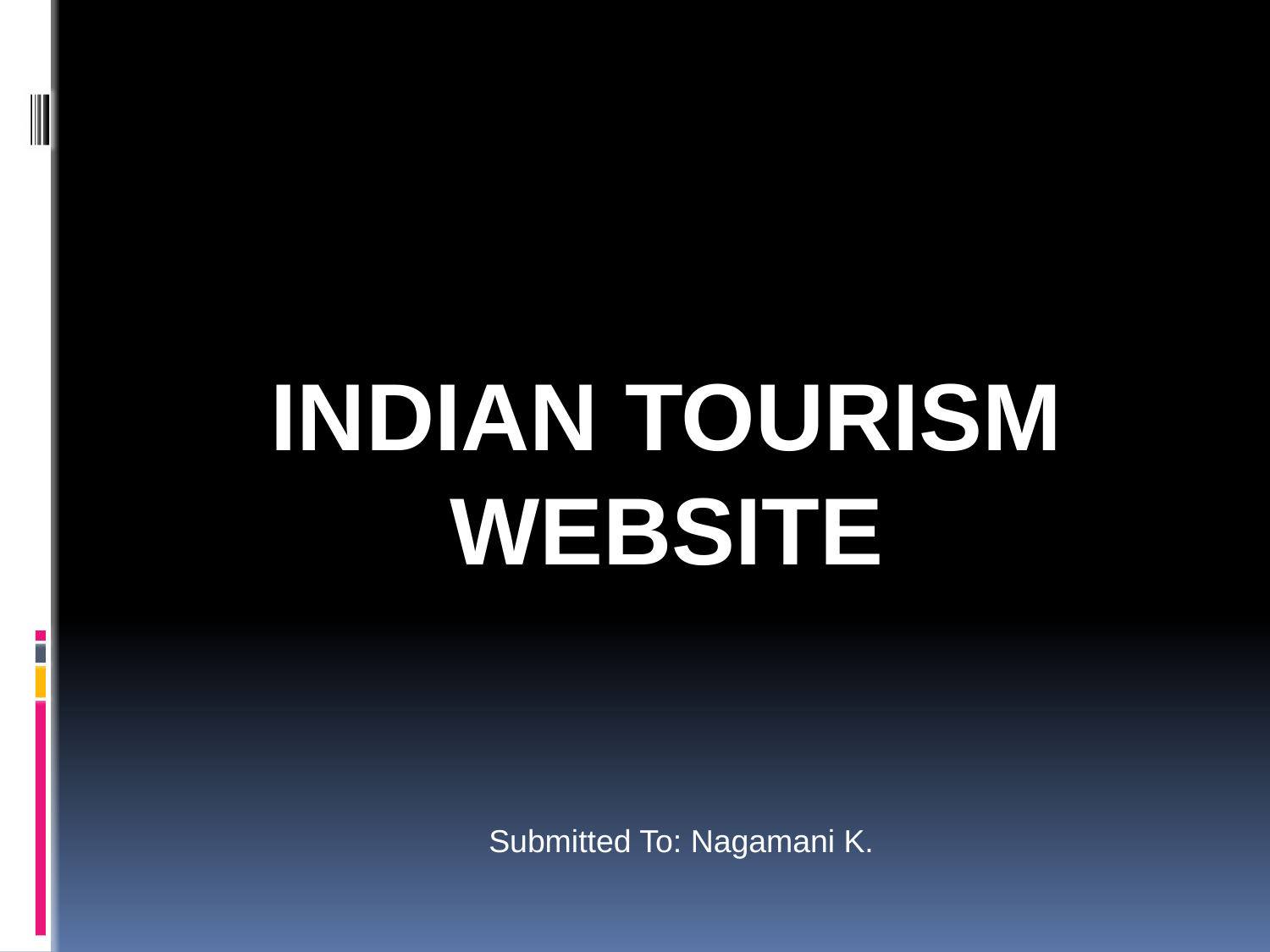

INDIAN TOURISM WEBSITE
Submitted To: Nagamani K.